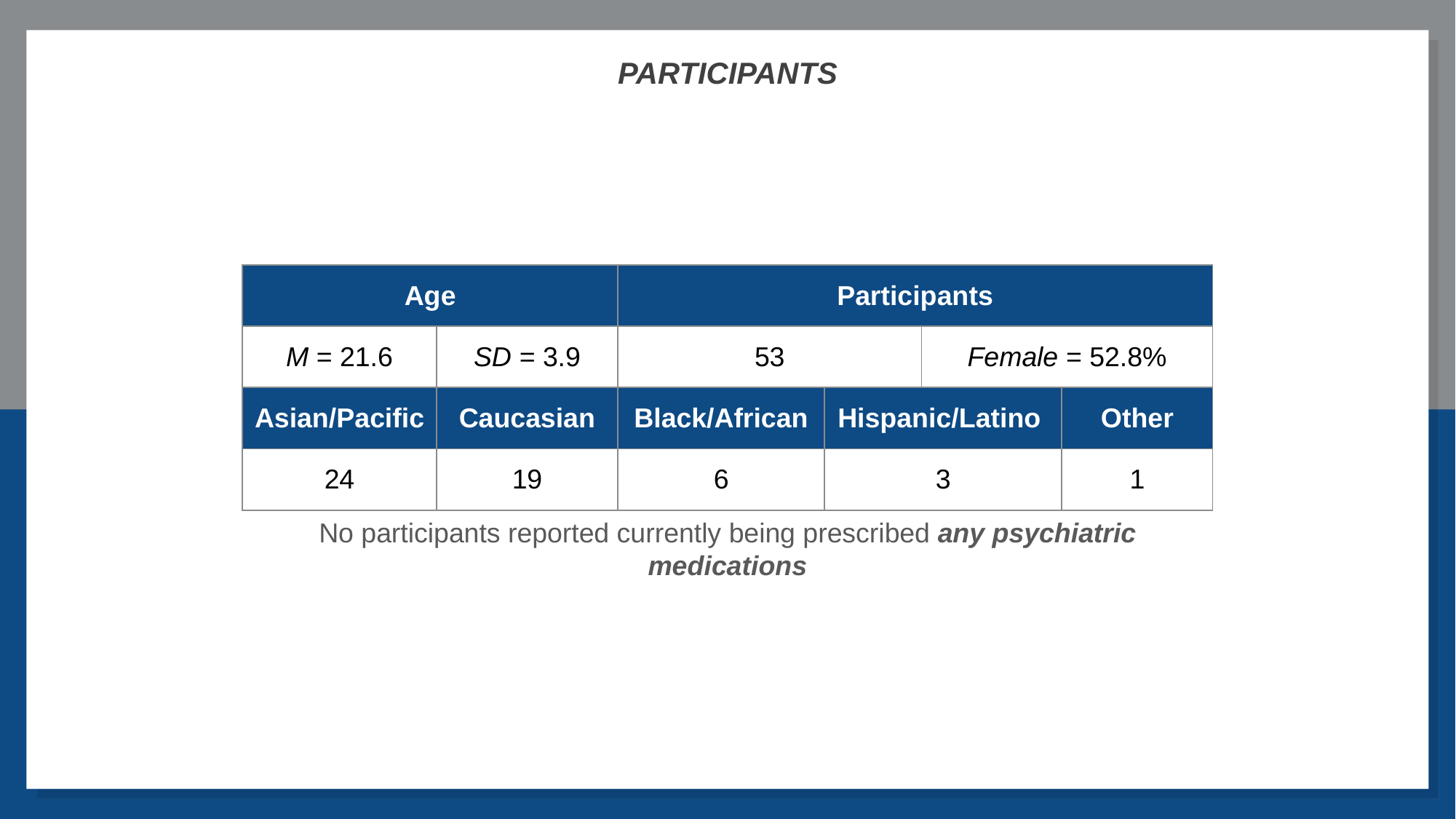

PARTICIPANTS
| Age |  | Participants |  |  |  |
| --- | --- | --- | --- | --- | --- |
| M = 21.6 | SD = 3.9 | 53 |  | Female = 52.8% |  |
| Asian/Pacific | Caucasian | Black/African | Hispanic/Latino |  | Other |
| 24 | 19 | 6 | 3 |  | 1 |
No participants reported currently being prescribed any psychiatric medications